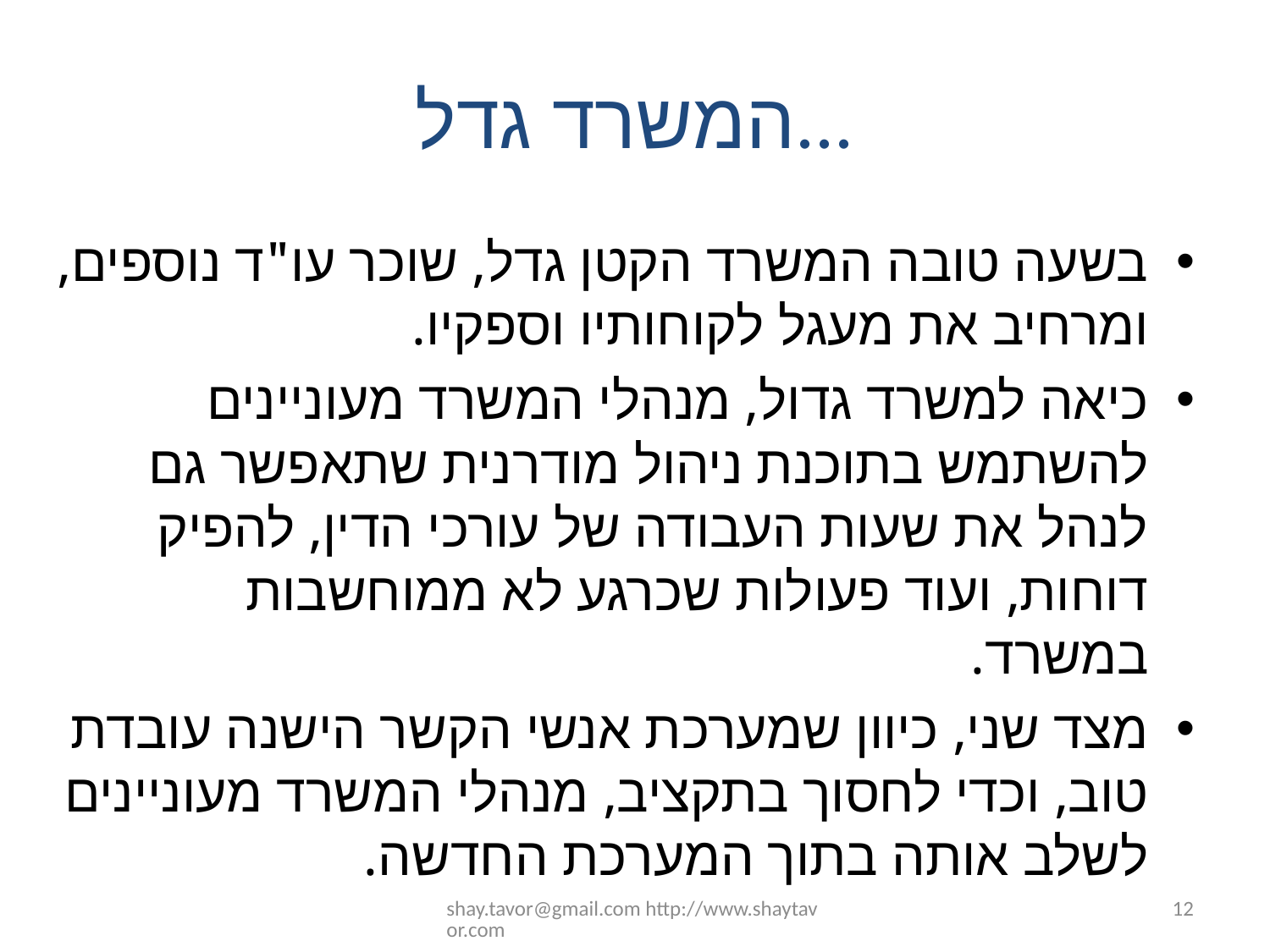

# המשרד גדל...
בשעה טובה המשרד הקטן גדל, שוכר עו"ד נוספים, ומרחיב את מעגל לקוחותיו וספקיו.
כיאה למשרד גדול, מנהלי המשרד מעוניינים להשתמש בתוכנת ניהול מודרנית שתאפשר גם לנהל את שעות העבודה של עורכי הדין, להפיק דוחות, ועוד פעולות שכרגע לא ממוחשבות במשרד.
מצד שני, כיוון שמערכת אנשי הקשר הישנה עובדת טוב, וכדי לחסוך בתקציב, מנהלי המשרד מעוניינים לשלב אותה בתוך המערכת החדשה.

shay.tavor@gmail.com http://www.shaytavor.com
12